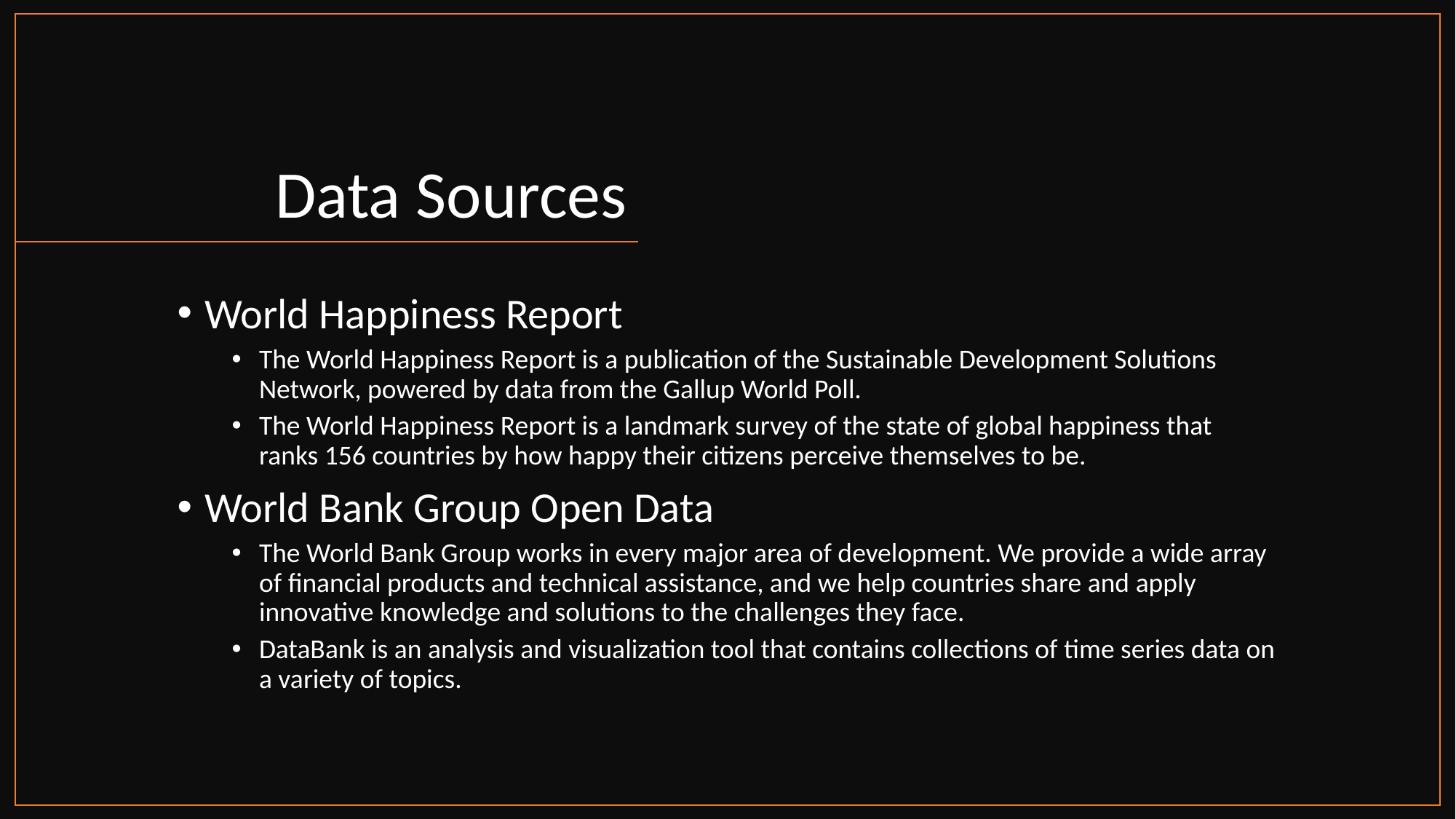

# Data Sources
World Happiness Report
The World Happiness Report is a publication of the Sustainable Development Solutions Network, powered by data from the Gallup World Poll.
The World Happiness Report is a landmark survey of the state of global happiness that ranks 156 countries by how happy their citizens perceive themselves to be.
World Bank Group Open Data
The World Bank Group works in every major area of development. We provide a wide array of financial products and technical assistance, and we help countries share and apply innovative knowledge and solutions to the challenges they face.
DataBank is an analysis and visualization tool that contains collections of time series data on a variety of topics.